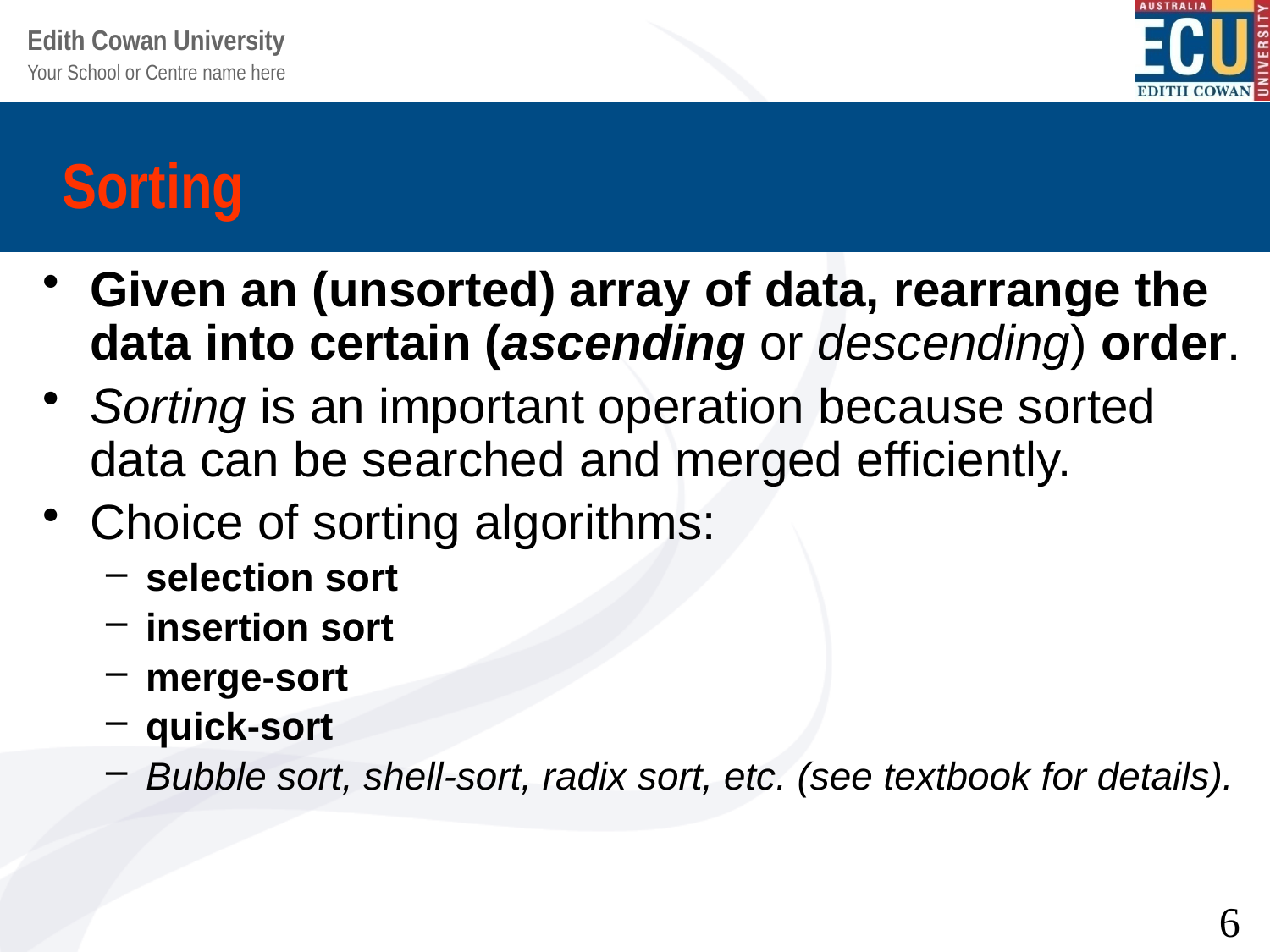

# Sorting
Given an (unsorted) array of data, rearrange the data into certain (ascending or descending) order.
Sorting is an important operation because sorted data can be searched and merged efficiently.
Choice of sorting algorithms:
selection sort
insertion sort
merge-sort
quick-sort
Bubble sort, shell-sort, radix sort, etc. (see textbook for details).
6